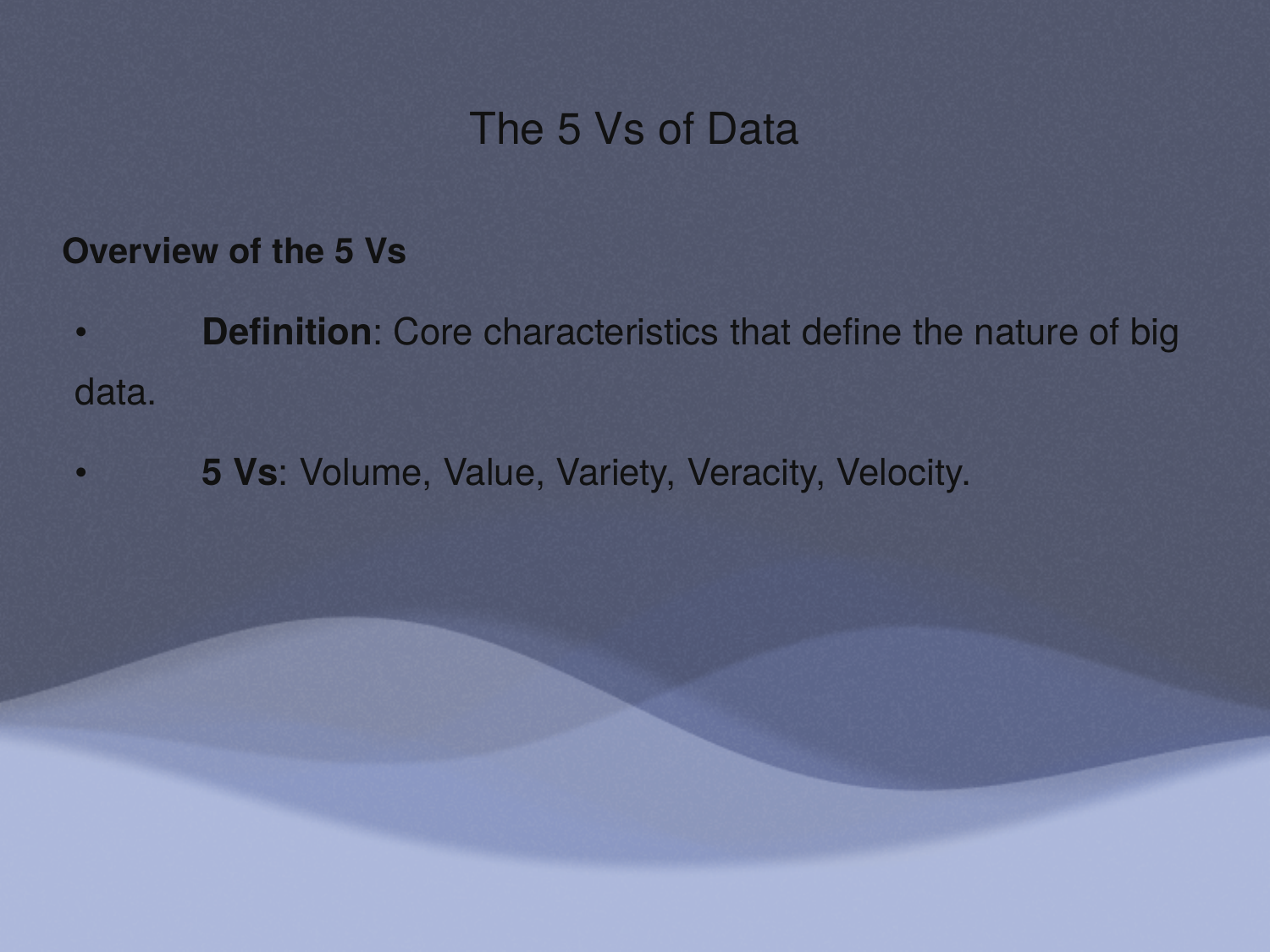

# The 5 Vs of Data
 Overview of the 5 Vs
	•	Definition: Core characteristics that define the nature of big data.
	•	5 Vs: Volume, Value, Variety, Veracity, Velocity.